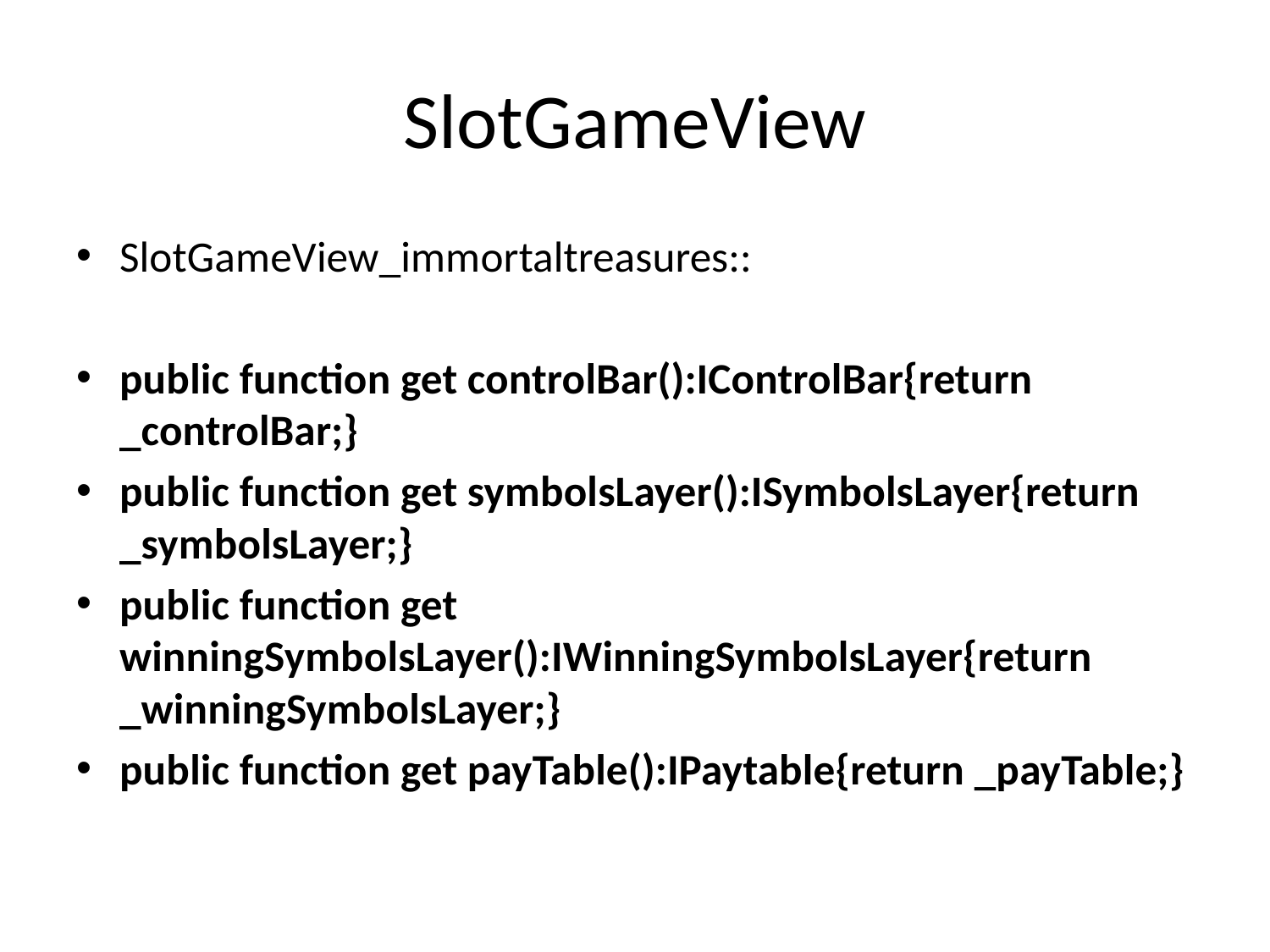

# SlotGameView
SlotGameView_immortaltreasures::

public function get controlBar():IControlBar{return _controlBar;}
public function get symbolsLayer():ISymbolsLayer{return _symbolsLayer;}
public function get winningSymbolsLayer():IWinningSymbolsLayer{return _winningSymbolsLayer;}
public function get payTable():IPaytable{return _payTable;}